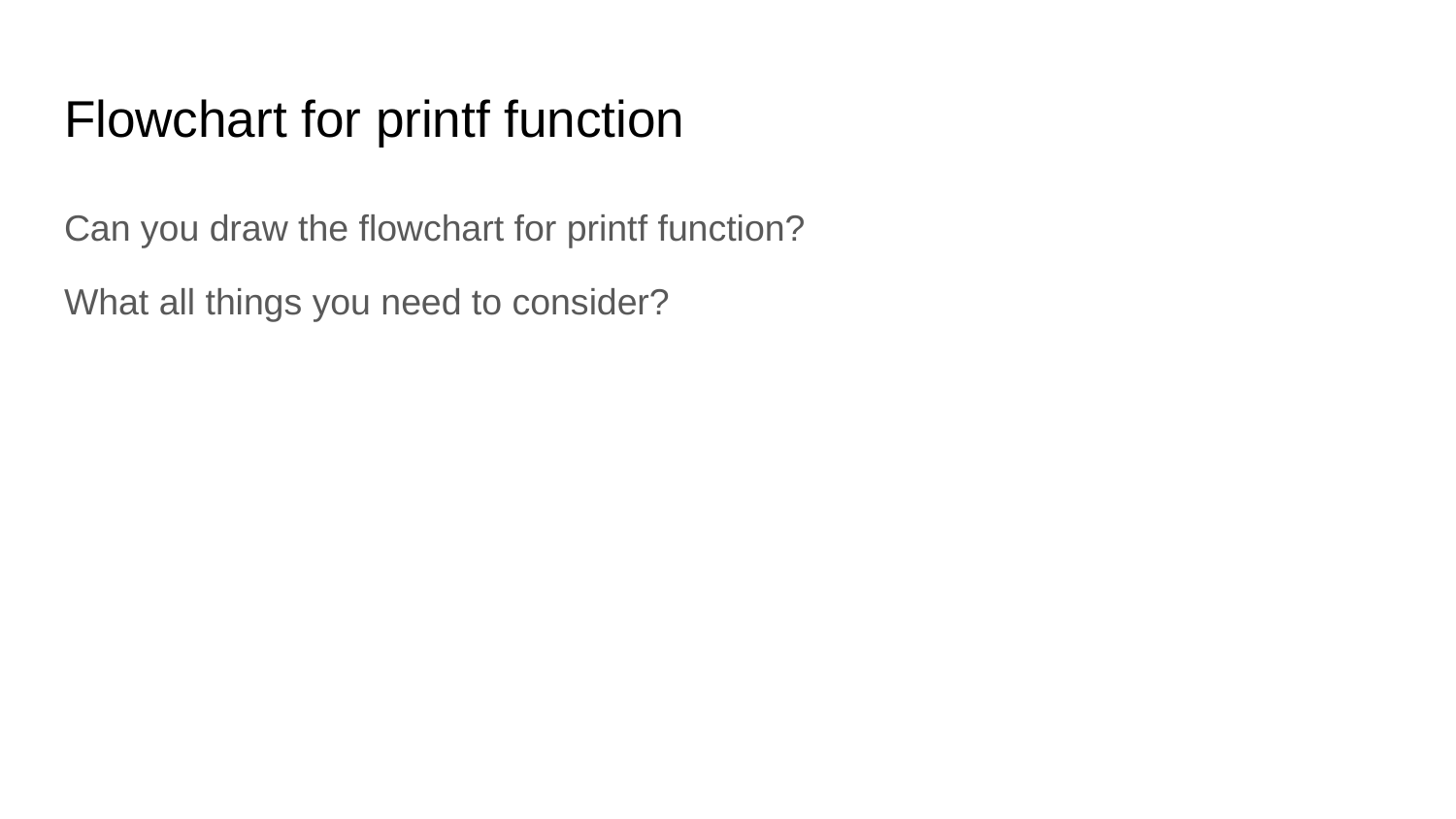

# Flowchart for printf function
Can you draw the flowchart for printf function?
What all things you need to consider?